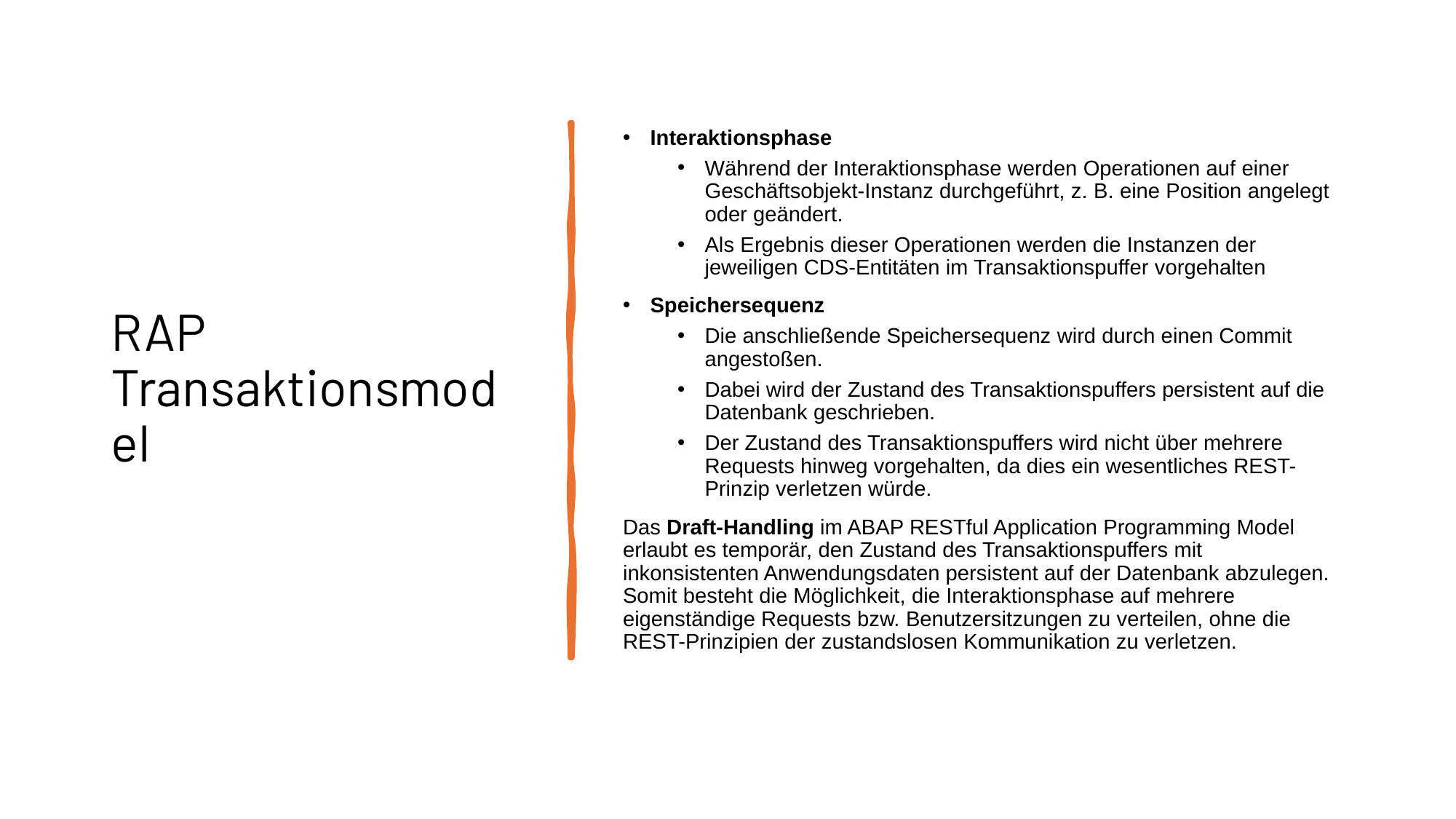

# RAP Transaktionsmodel
Interaktionsphase
Während der Interaktionsphase werden Operationen auf einer Geschäftsobjekt-Instanz durchgeführt, z. B. eine Position angelegt oder geändert.
Als Ergebnis dieser Operationen werden die Instanzen der jeweiligen CDS-Entitäten im Transaktionspuffer vorgehalten
Speichersequenz
Die anschließende Speichersequenz wird durch einen Commit angestoßen.
Dabei wird der Zustand des Transaktionspuffers persistent auf die Datenbank geschrieben.
Der Zustand des Transaktionspuffers wird nicht über mehrere Requests hinweg vorgehalten, da dies ein wesentliches REST-Prinzip verletzen würde.
Das Draft-Handling im ABAP RESTful Application Programming Model erlaubt es temporär, den Zustand des Transaktionspuffers mit inkonsistenten Anwendungsdaten persistent auf der Datenbank abzulegen. Somit besteht die Möglichkeit, die Interaktionsphase auf mehrere eigenständige Requests bzw. Benutzersitzungen zu verteilen, ohne die REST-Prinzipien der zustandslosen Kommunikation zu verletzen.